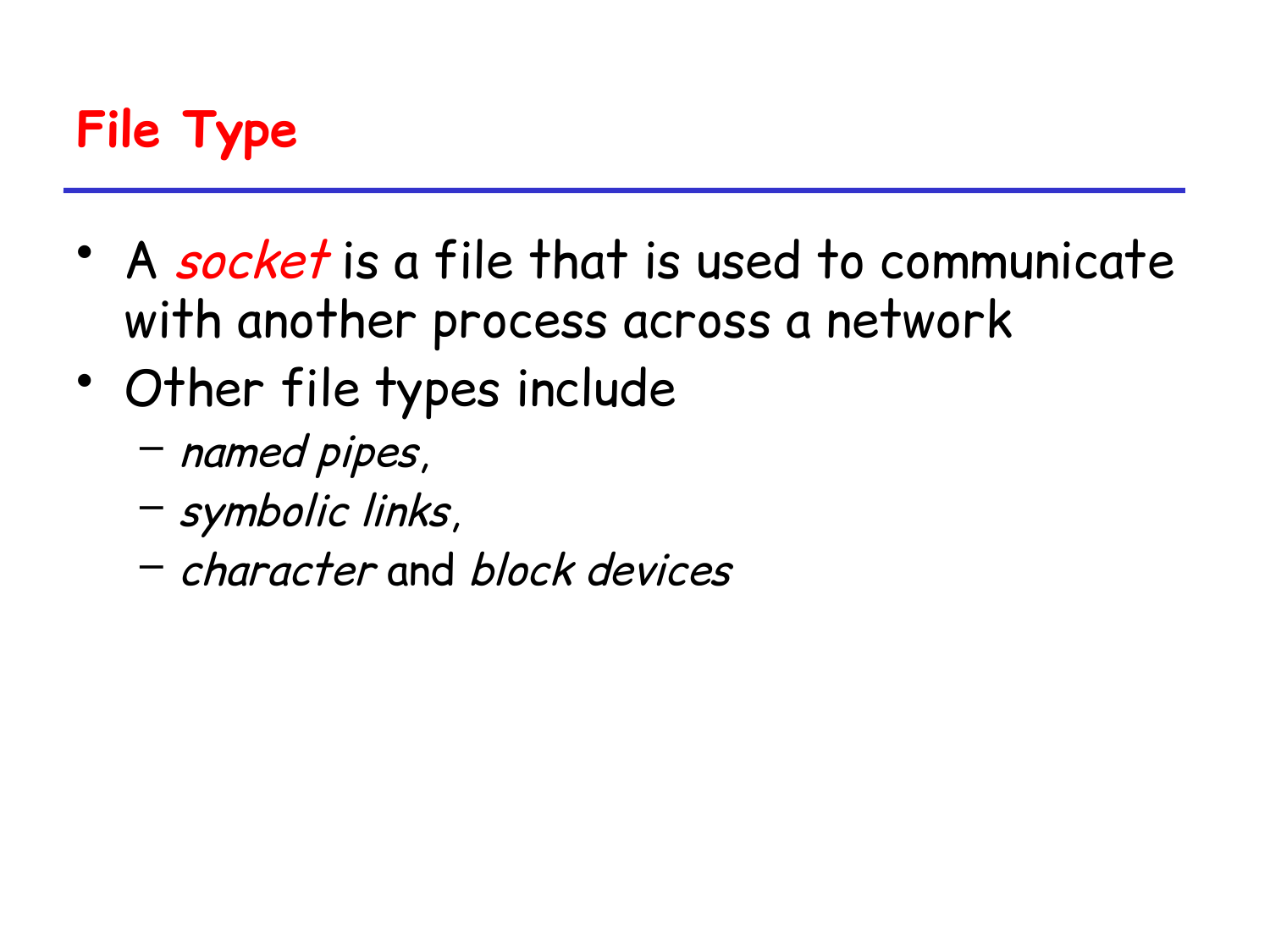

# File Type
A socket is a file that is used to communicate with another process across a network
Other file types include
named pipes,
symbolic links,
character and block devices
8